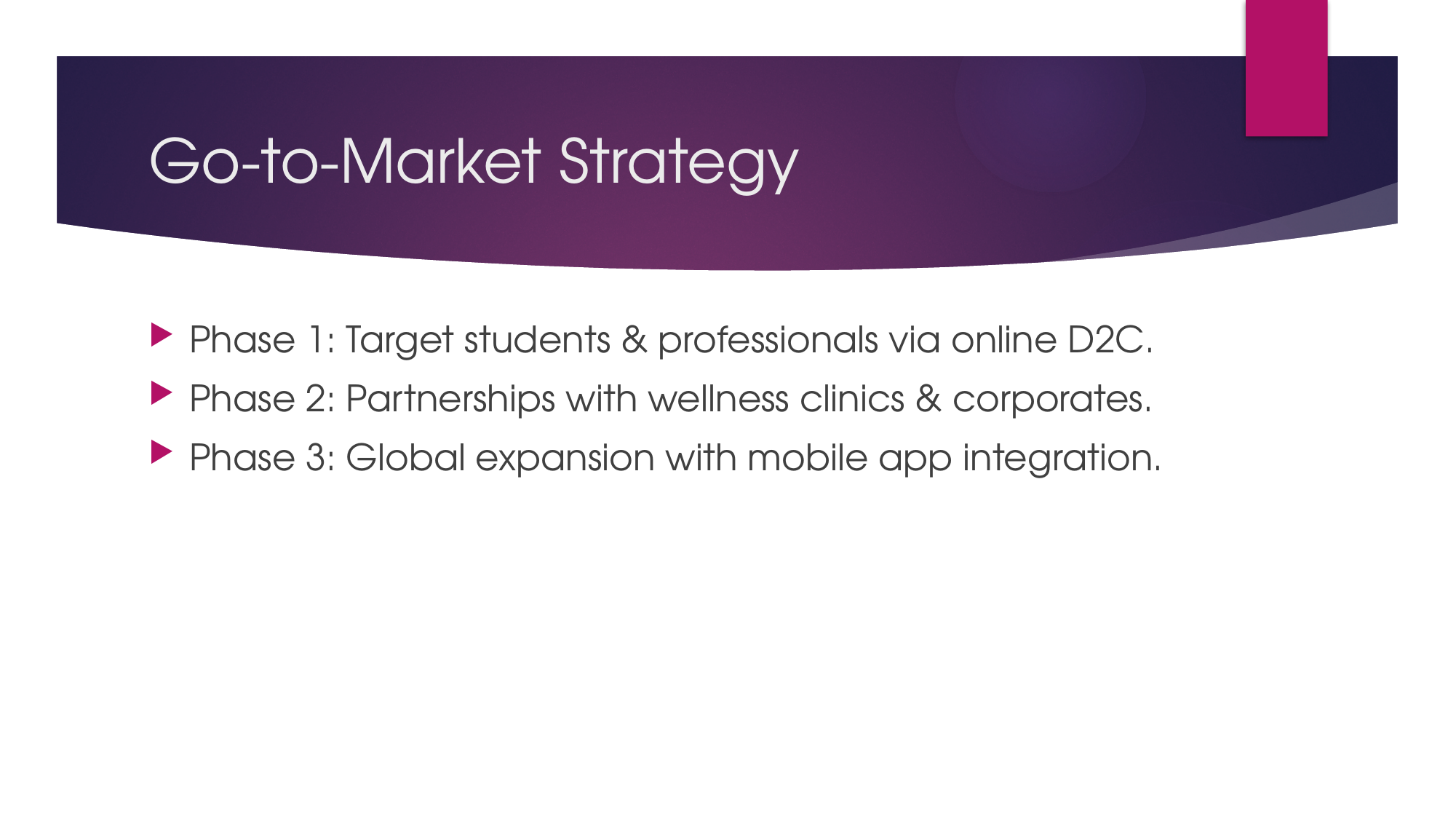

# Go-to-Market Strategy
Phase 1: Target students & professionals via online D2C.
Phase 2: Partnerships with wellness clinics & corporates.
Phase 3: Global expansion with mobile app integration.